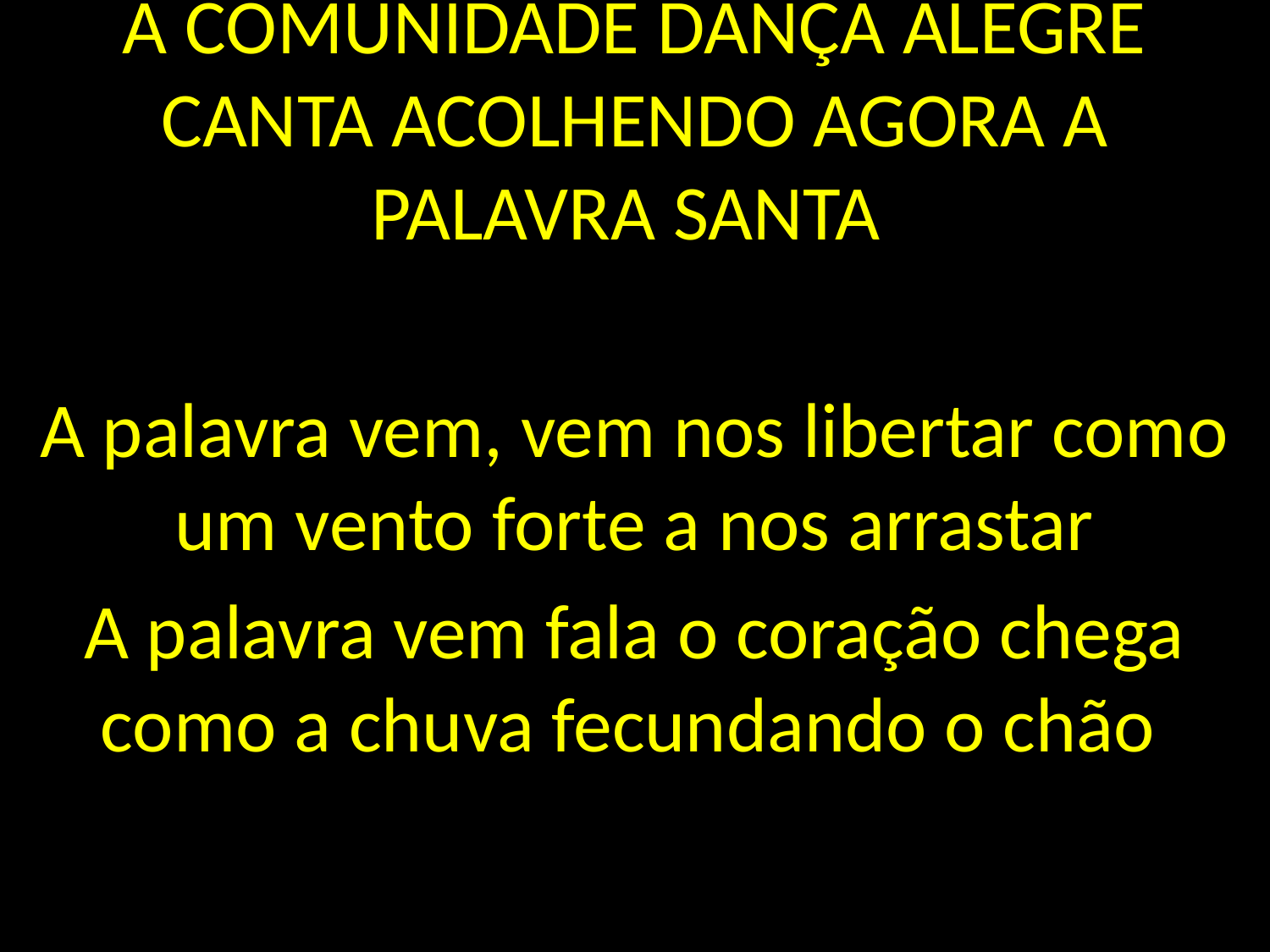

A COMUNIDADE DANÇA ALEGRE CANTA ACOLHENDO AGORA A PALAVRA SANTA

A palavra vem, vem nos libertar como um vento forte a nos arrastar
A palavra vem fala o coração chega como a chuva fecundando o chão